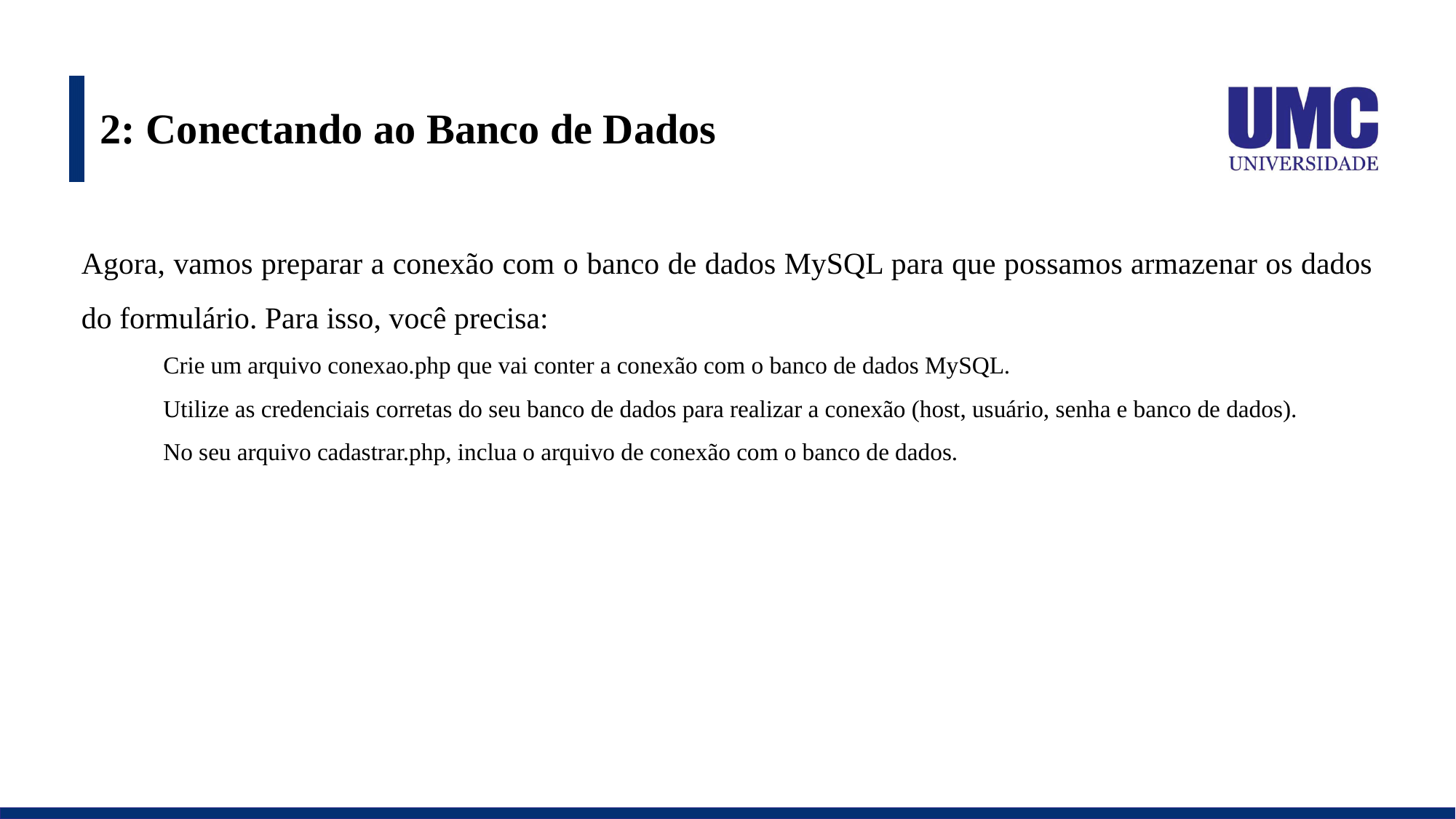

# 2: Conectando ao Banco de Dados
Agora, vamos preparar a conexão com o banco de dados MySQL para que possamos armazenar os dados do formulário. Para isso, você precisa:
Crie um arquivo conexao.php que vai conter a conexão com o banco de dados MySQL.
Utilize as credenciais corretas do seu banco de dados para realizar a conexão (host, usuário, senha e banco de dados).
No seu arquivo cadastrar.php, inclua o arquivo de conexão com o banco de dados.